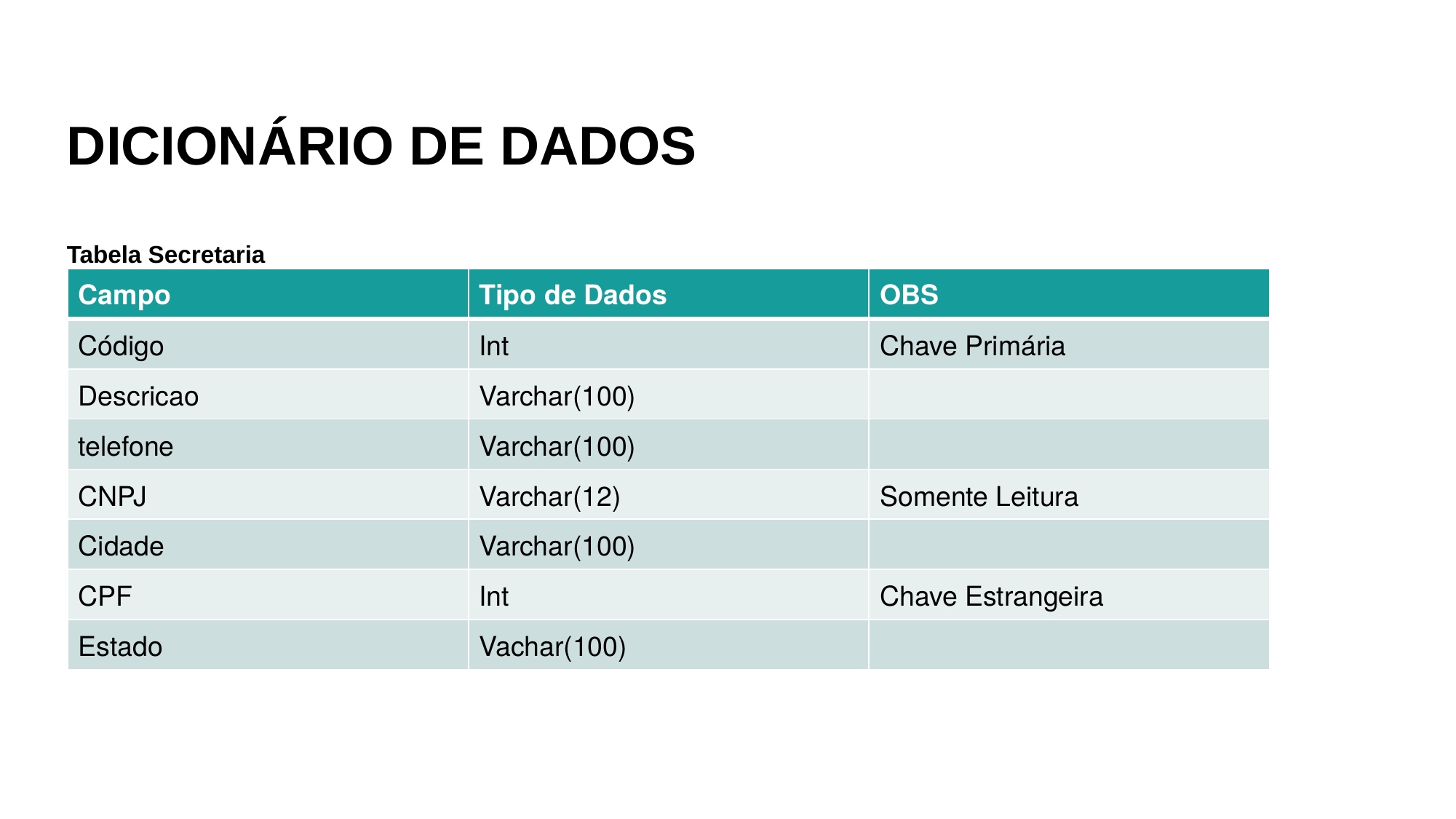

# DICIONÁRIO DE DADOS
Tabela Secretaria
| Campo | Tipo de Dados | OBS |
| --- | --- | --- |
| Código | Int | Chave Primária |
| Descricao | Varchar(100) |  |
| telefone | Varchar(100) |  |
| CNPJ | Varchar(12) | Somente Leitura |
| Cidade | Varchar(100) |  |
| CPF | Int | Chave Estrangeira |
| Estado | Vachar(100) |  |